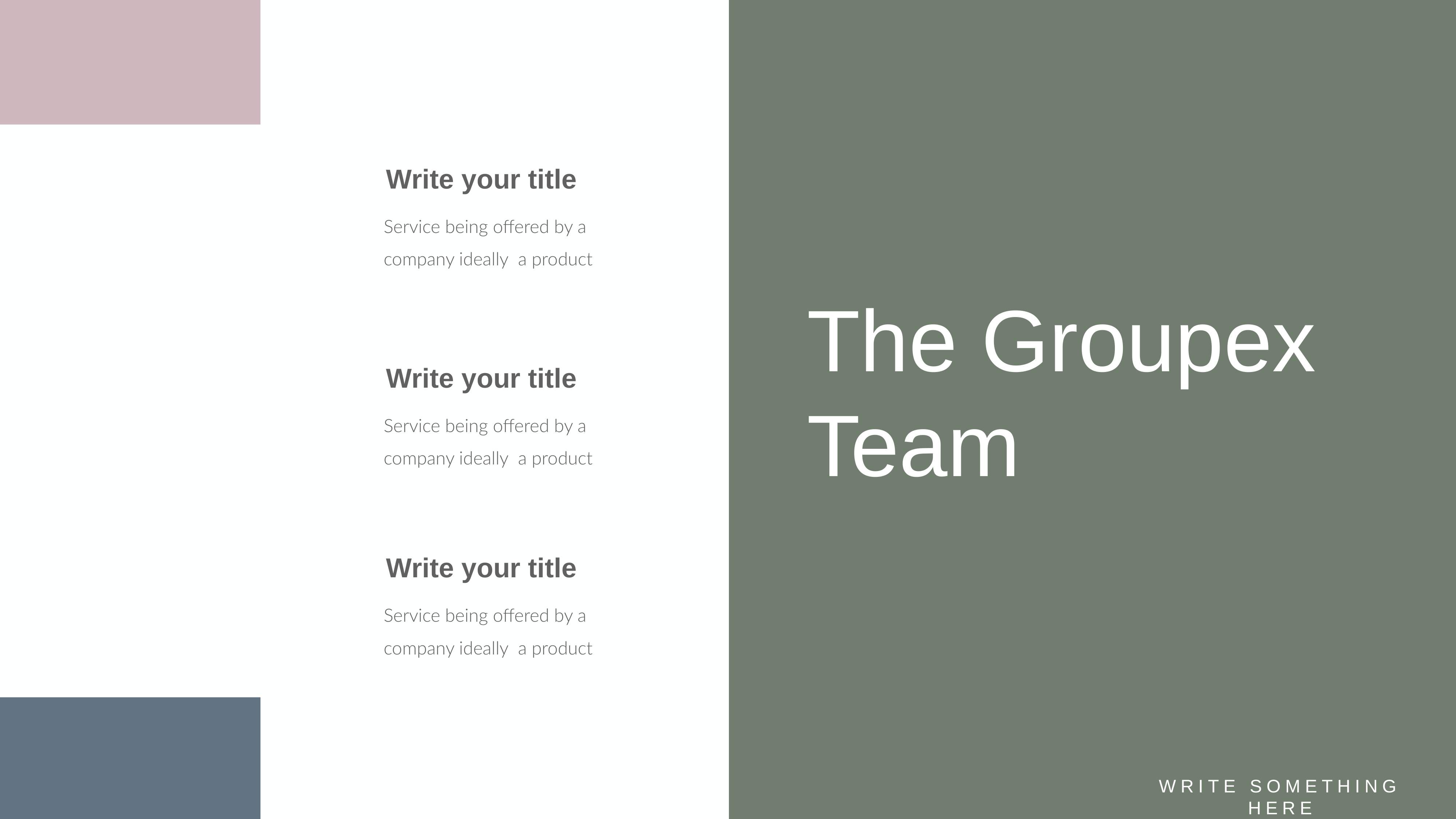

Write your title
Service being offered by a company ideally  a product
The Groupex
Team

Write your title
Service being offered by a company ideally  a product

Write your title
Service being offered by a company ideally  a product

WRITE SOMETHING HERE